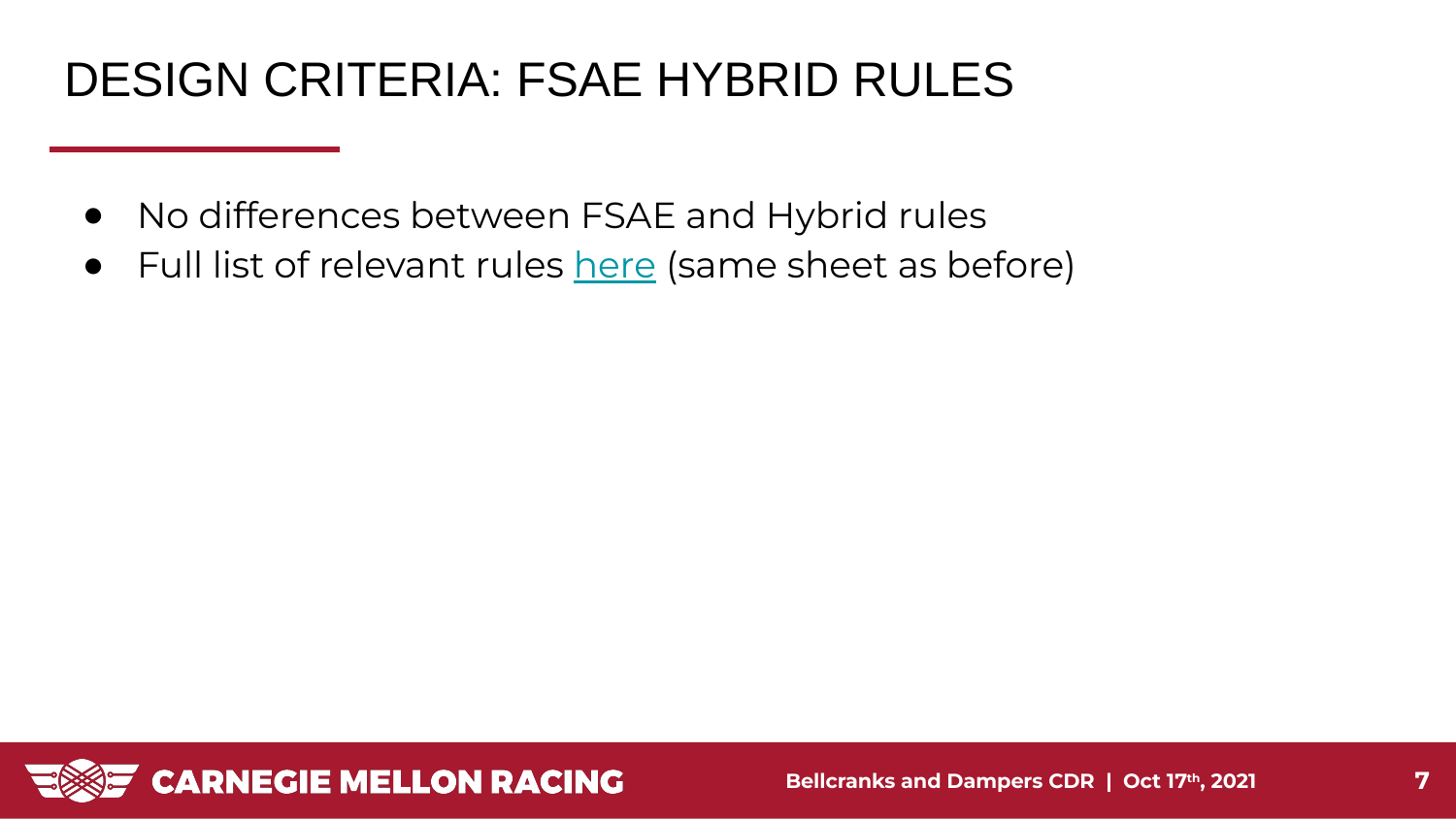

# DESIGN CRITERIA: FSAE HYBRID RULES
No differences between FSAE and Hybrid rules
Full list of relevant rules here (same sheet as before)

7